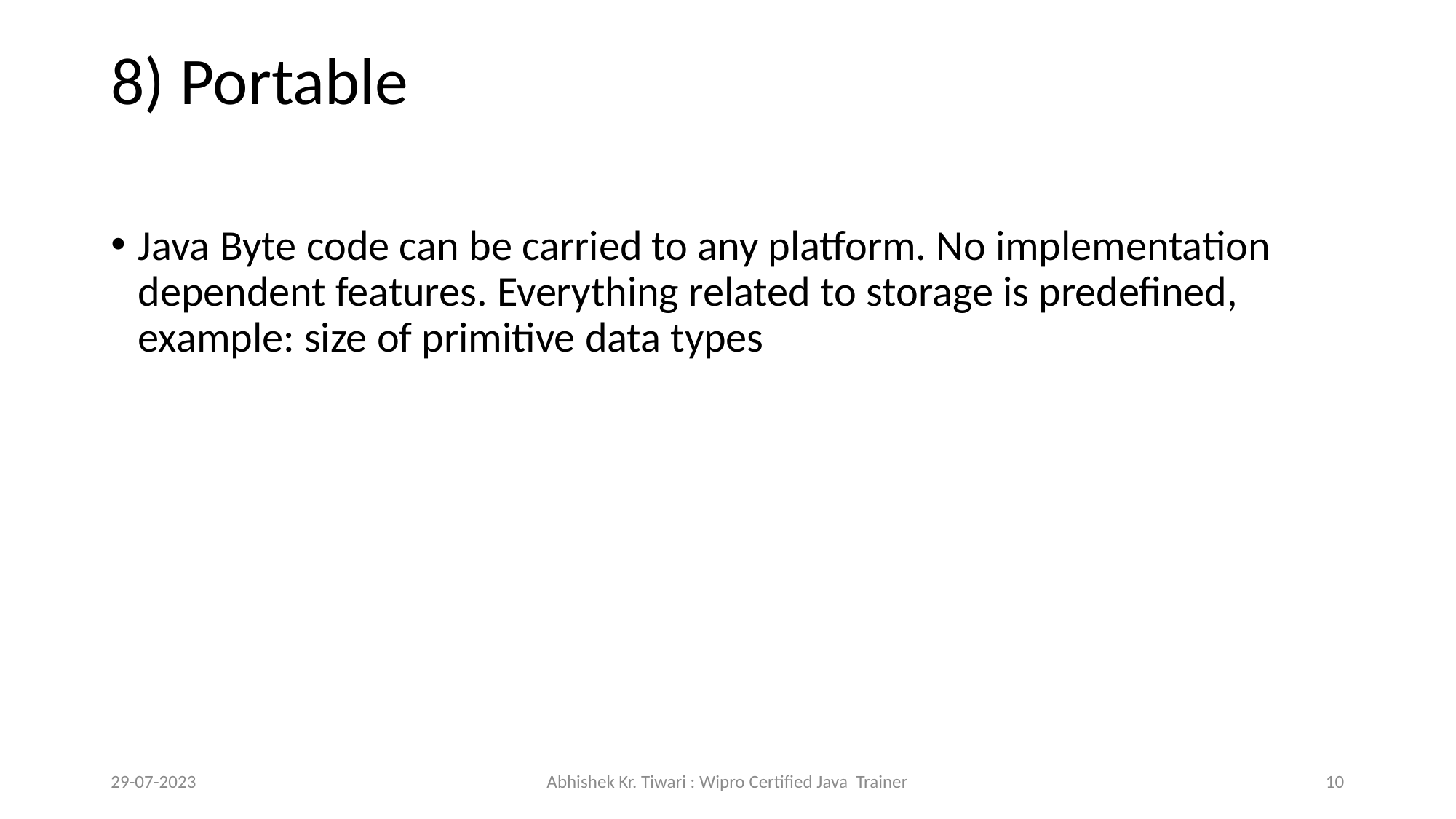

# 8) Portable
Java Byte code can be carried to any platform. No implementation dependent features. Everything related to storage is predefined, example: size of primitive data types

29-07-2023
Abhishek Kr. Tiwari : Wipro Certified Java  Trainer
10